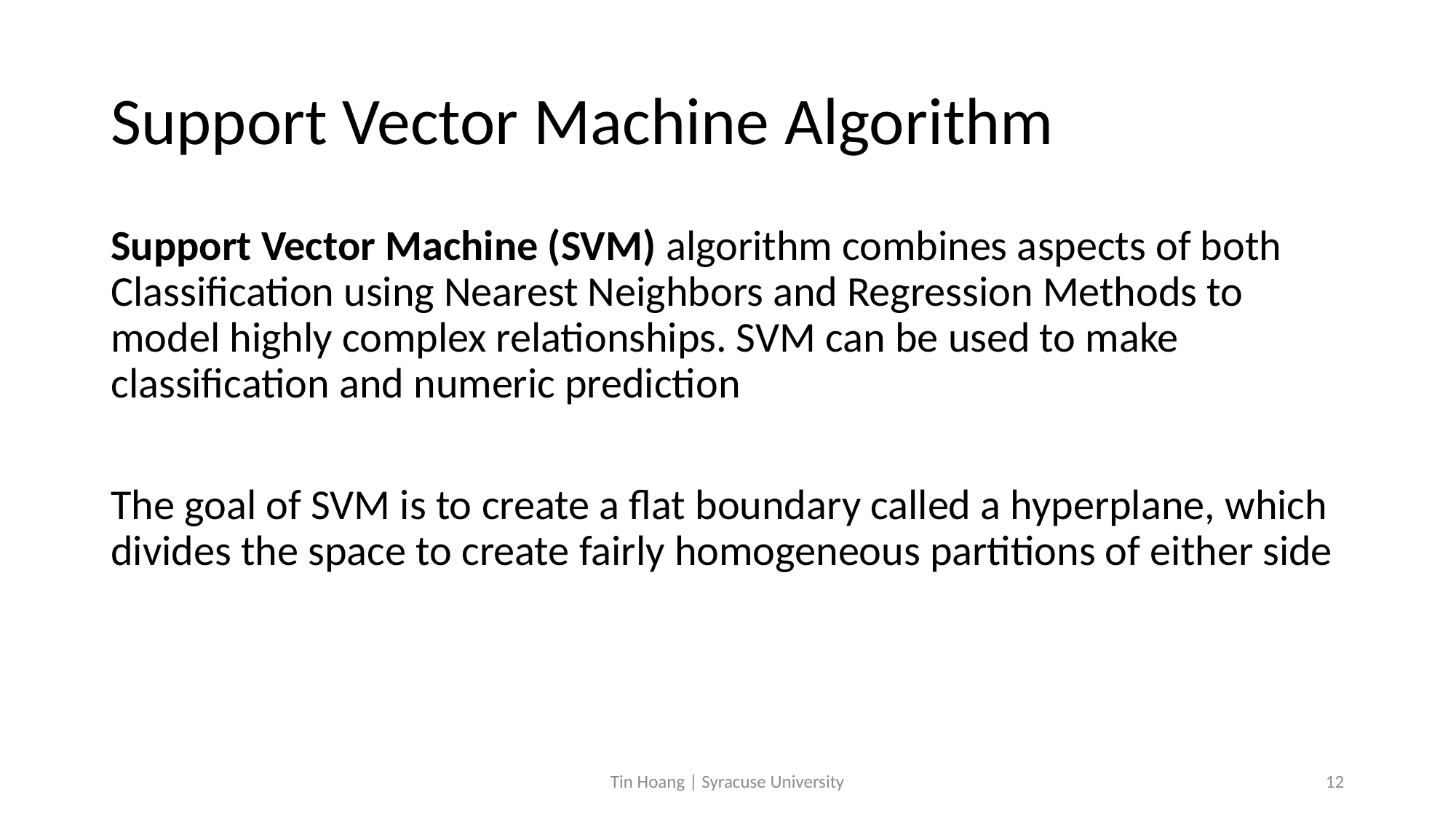

# Support Vector Machine Algorithm
Support Vector Machine (SVM) algorithm combines aspects of both Classification using Nearest Neighbors and Regression Methods to model highly complex relationships. SVM can be used to make classification and numeric prediction

The goal of SVM is to create a flat boundary called a hyperplane, which divides the space to create fairly homogeneous partitions of either side
Tin Hoang | Syracuse University
12